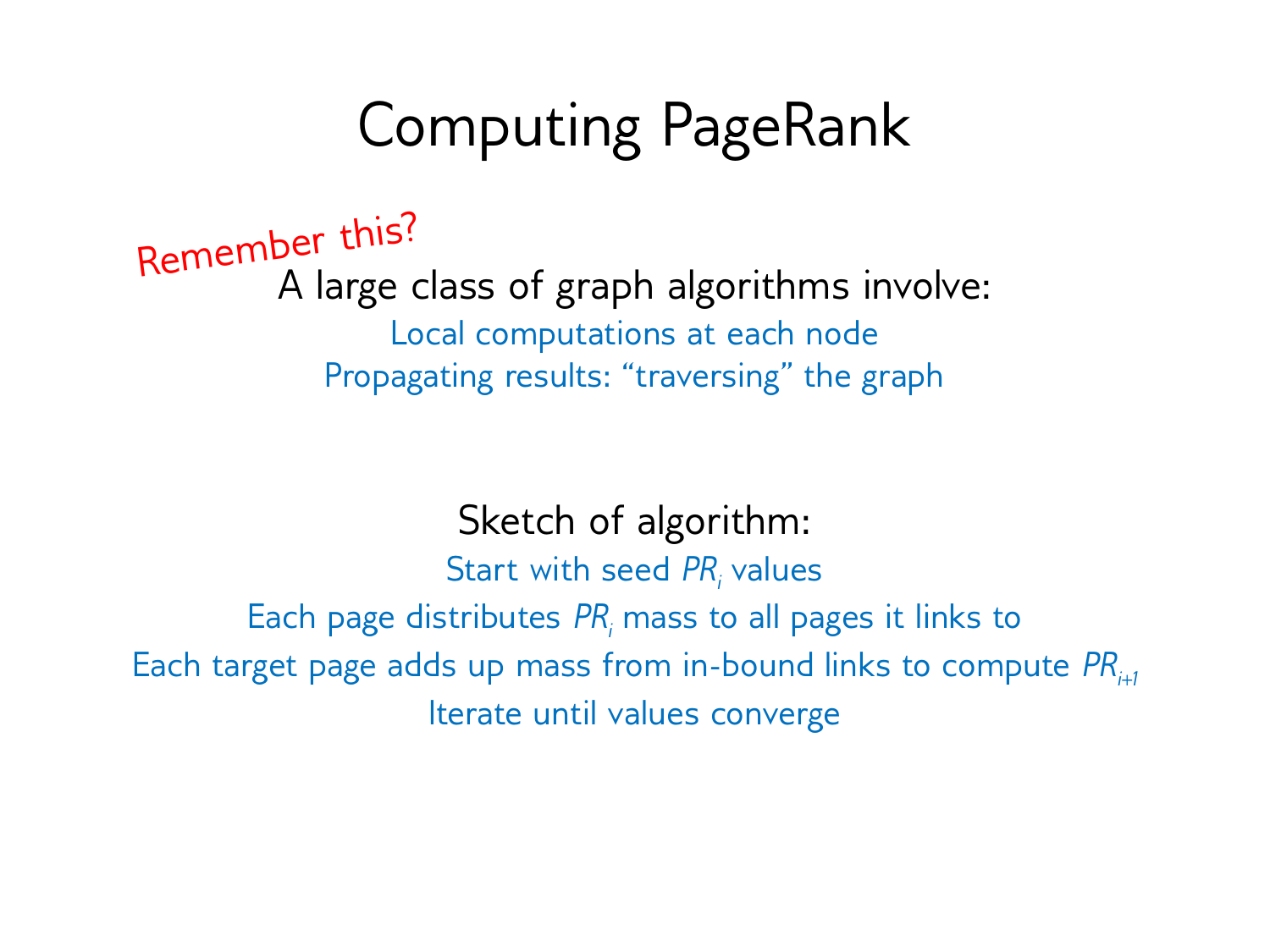

Computing PageRank
Remember this?
A large class of graph algorithms involve:
Local computations at each node
Propagating results: “traversing” the graph
Sketch of algorithm:
Start with seed PRi values
Each page distributes PRi mass to all pages it links to
Each target page adds up mass from in-bound links to compute PRi+1
Iterate until values converge